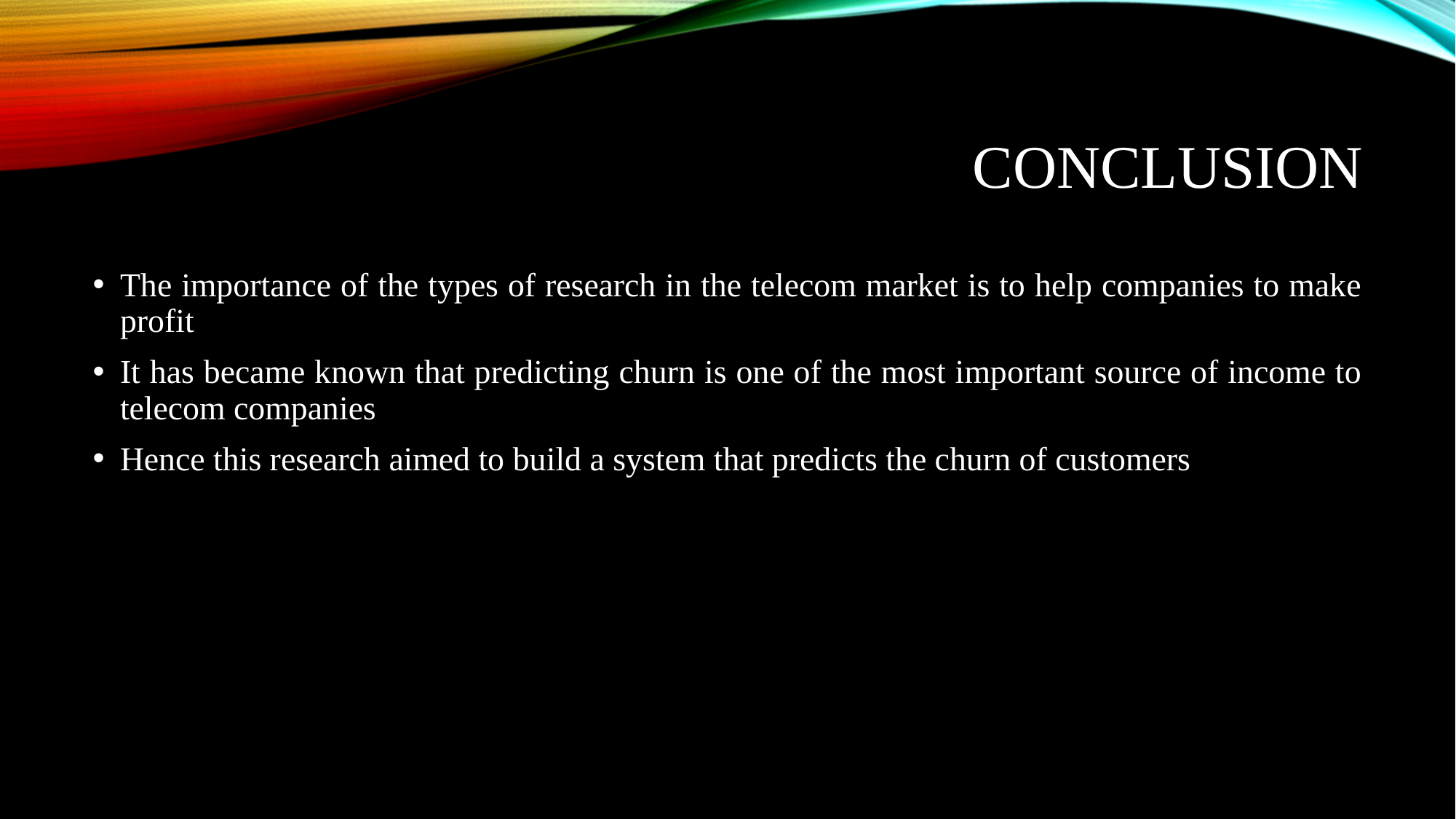

# CONCLUSION
The importance of the types of research in the telecom market is to help companies to make profit
It has became known that predicting churn is one of the most important source of income to telecom companies
Hence this research aimed to build a system that predicts the churn of customers